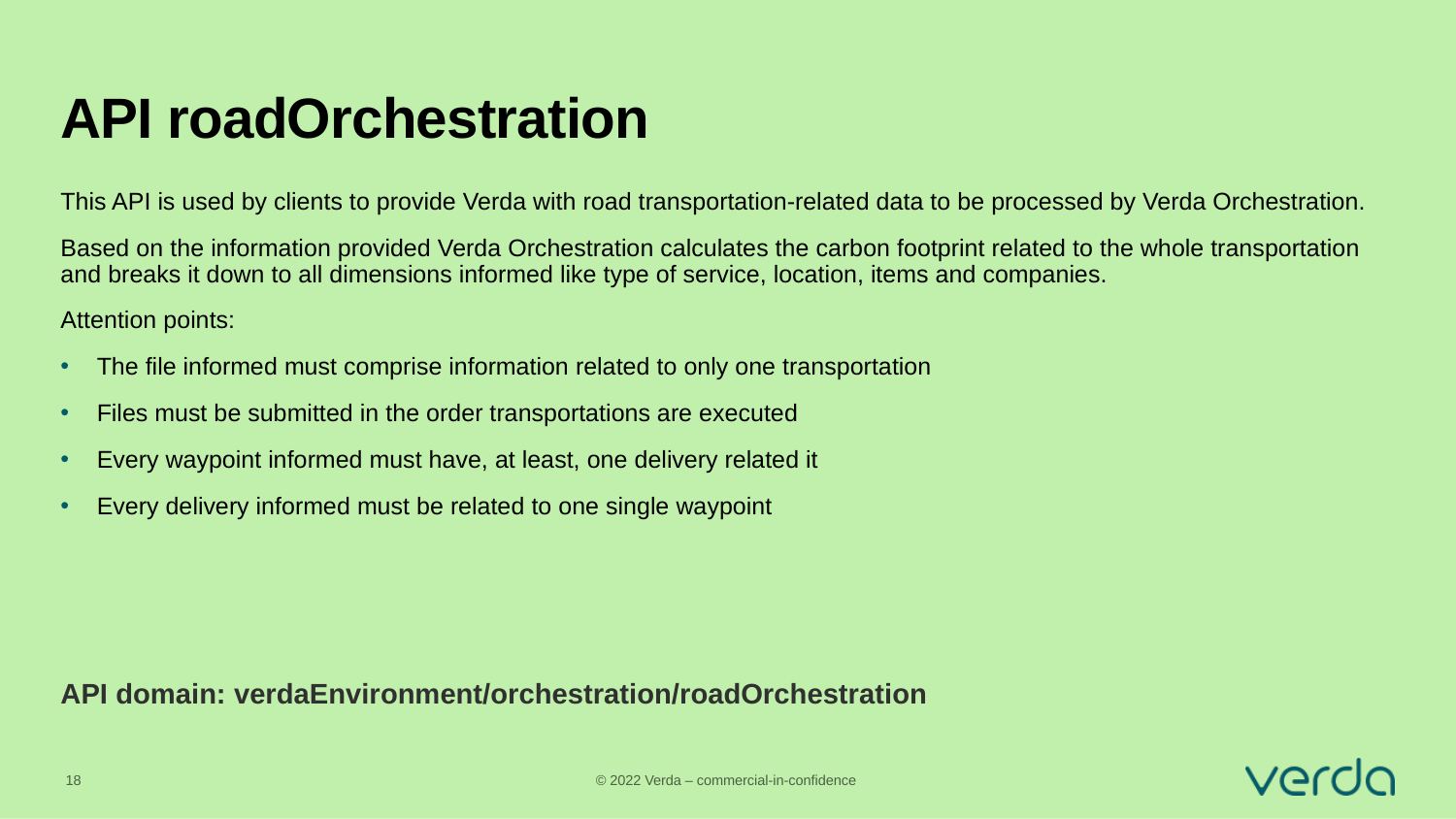

# API roadOrchestration
This API is used by clients to provide Verda with road transportation-related data to be processed by Verda Orchestration.
Based on the information provided Verda Orchestration calculates the carbon footprint related to the whole transportation and breaks it down to all dimensions informed like type of service, location, items and companies.
Attention points:
The file informed must comprise information related to only one transportation
Files must be submitted in the order transportations are executed
Every waypoint informed must have, at least, one delivery related it
Every delivery informed must be related to one single waypoint
API domain: verdaEnvironment/orchestration/roadOrchestration